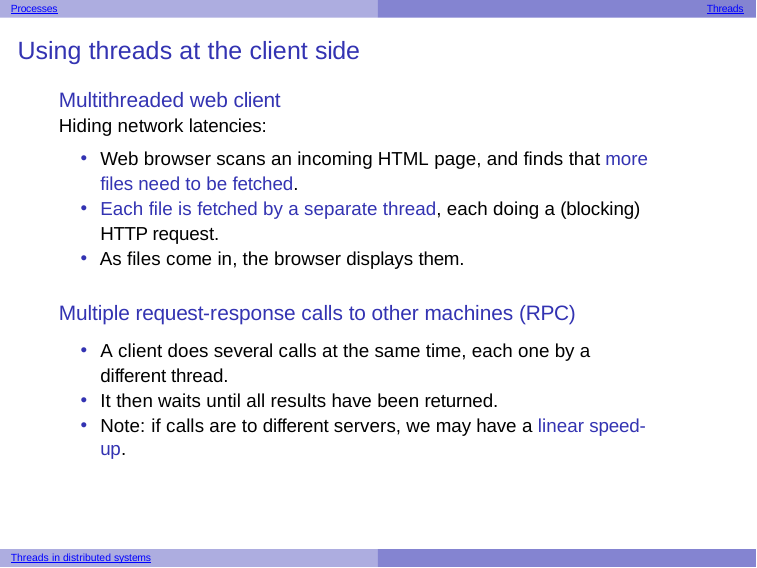

Processes
Threads
Using threads at the client side
Multithreaded web client
Hiding network latencies:
Web browser scans an incoming HTML page, and finds that more files need to be fetched.
Each file is fetched by a separate thread, each doing a (blocking) HTTP request.
As files come in, the browser displays them.

Multiple request-response calls to other machines (RPC)
A client does several calls at the same time, each one by a different thread.
It then waits until all results have been returned.
Note: if calls are to different servers, we may have a linear speed-up.

Threads in distributed systems